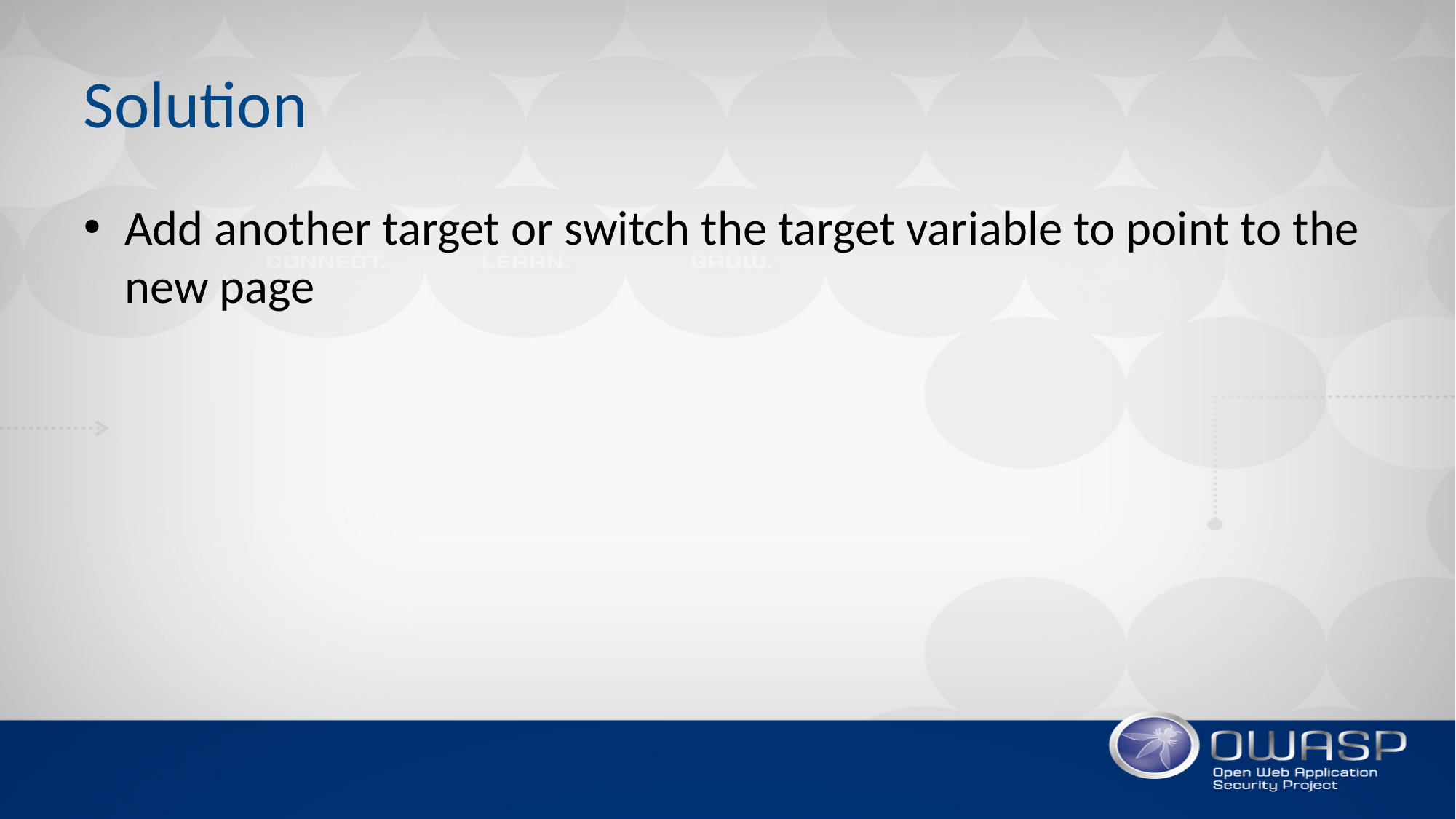

# Solution
Add another target or switch the target variable to point to the new page